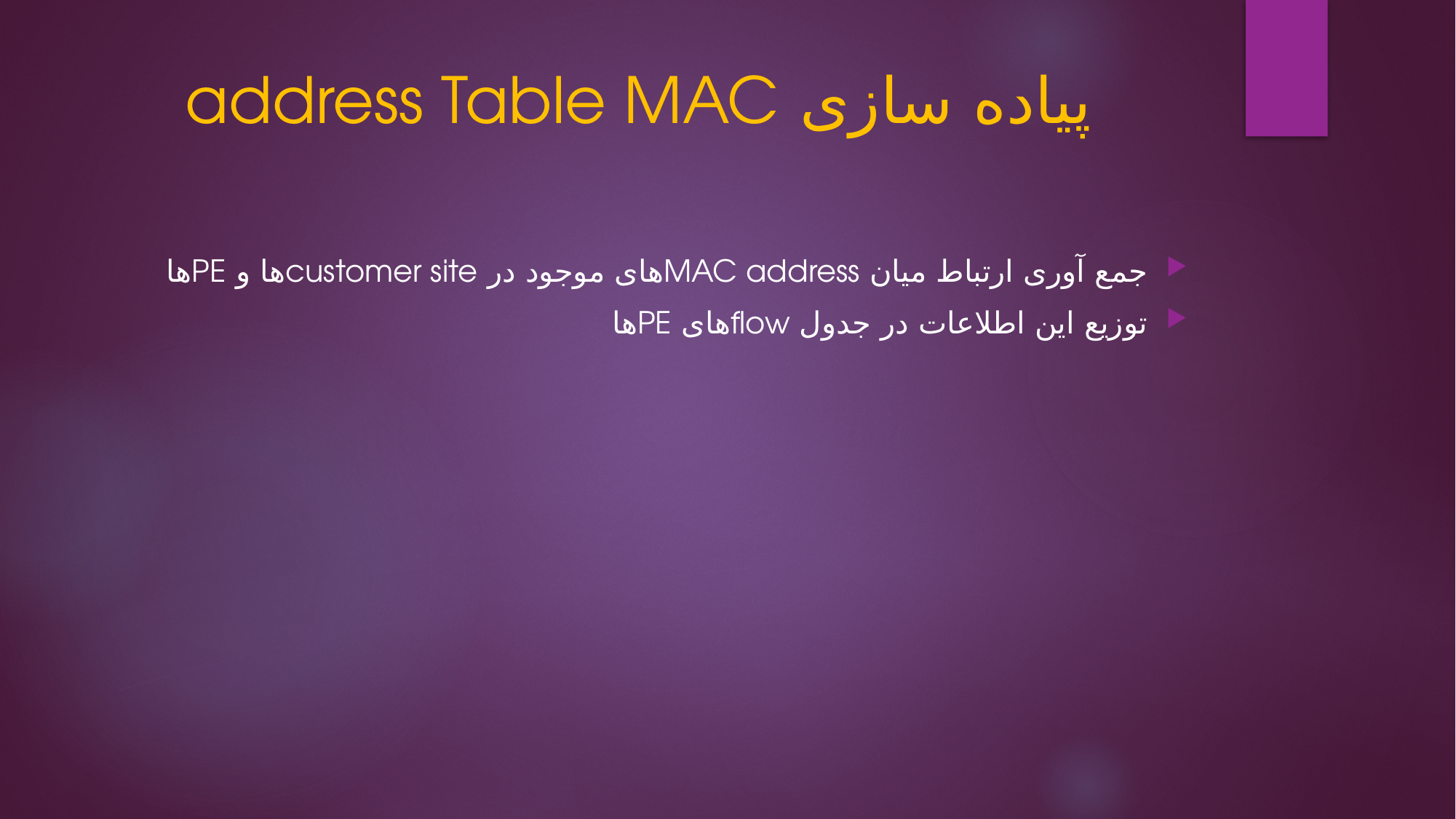

# پیاده سازی address Table MAC
جمع آوری ارتباط میان MAC addressهای موجود در customer siteها و PEها
توزیع این اطلاعات در جدول flowهای PEها